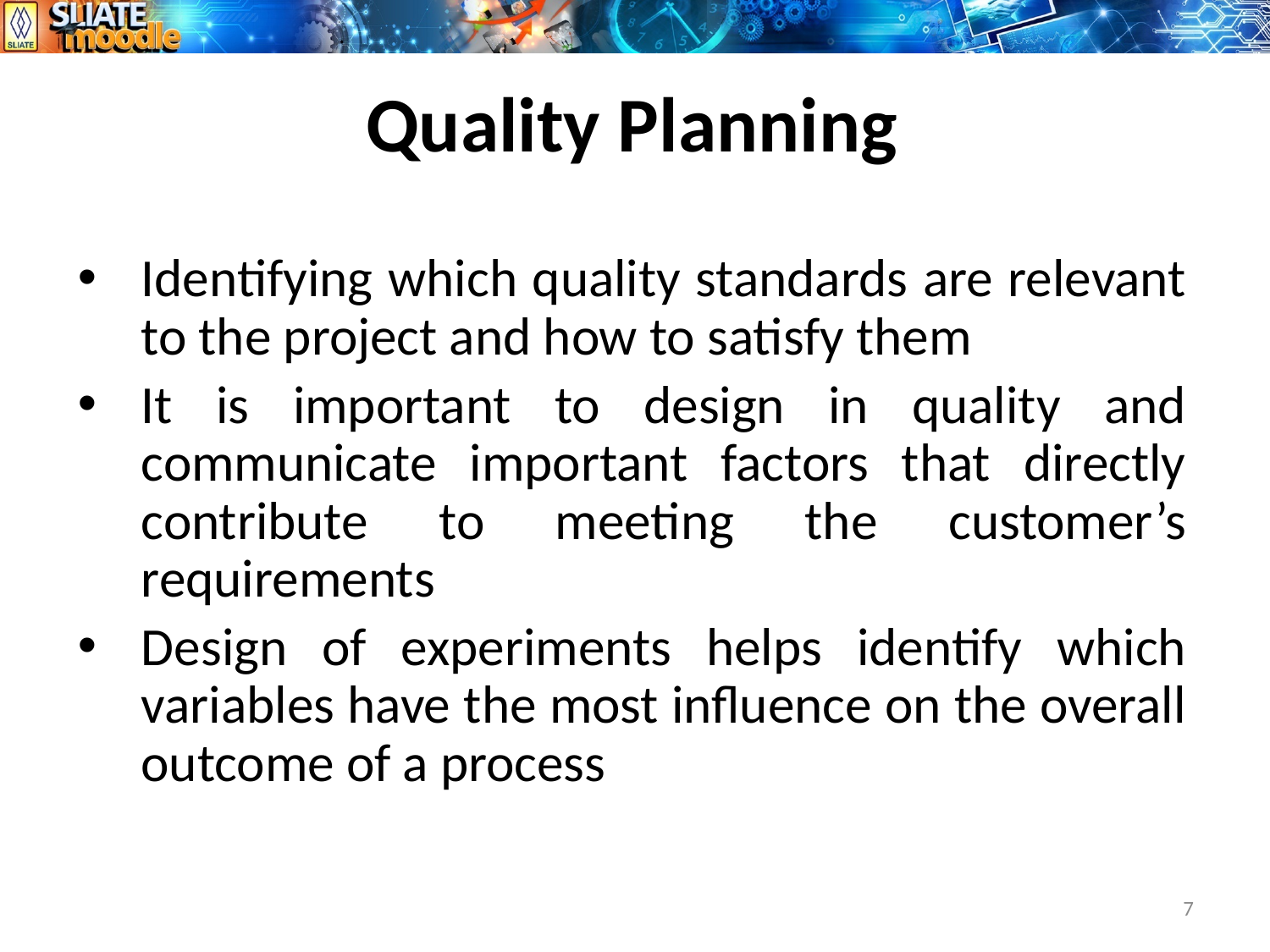

# Quality Planning

Identifying which quality standards are relevant to the project and how to satisfy them
It is important to design in quality and communicate important factors that directly contribute to meeting the customer’s requirements
Design of experiments helps identify which variables have the most influence on the overall outcome of a process
7